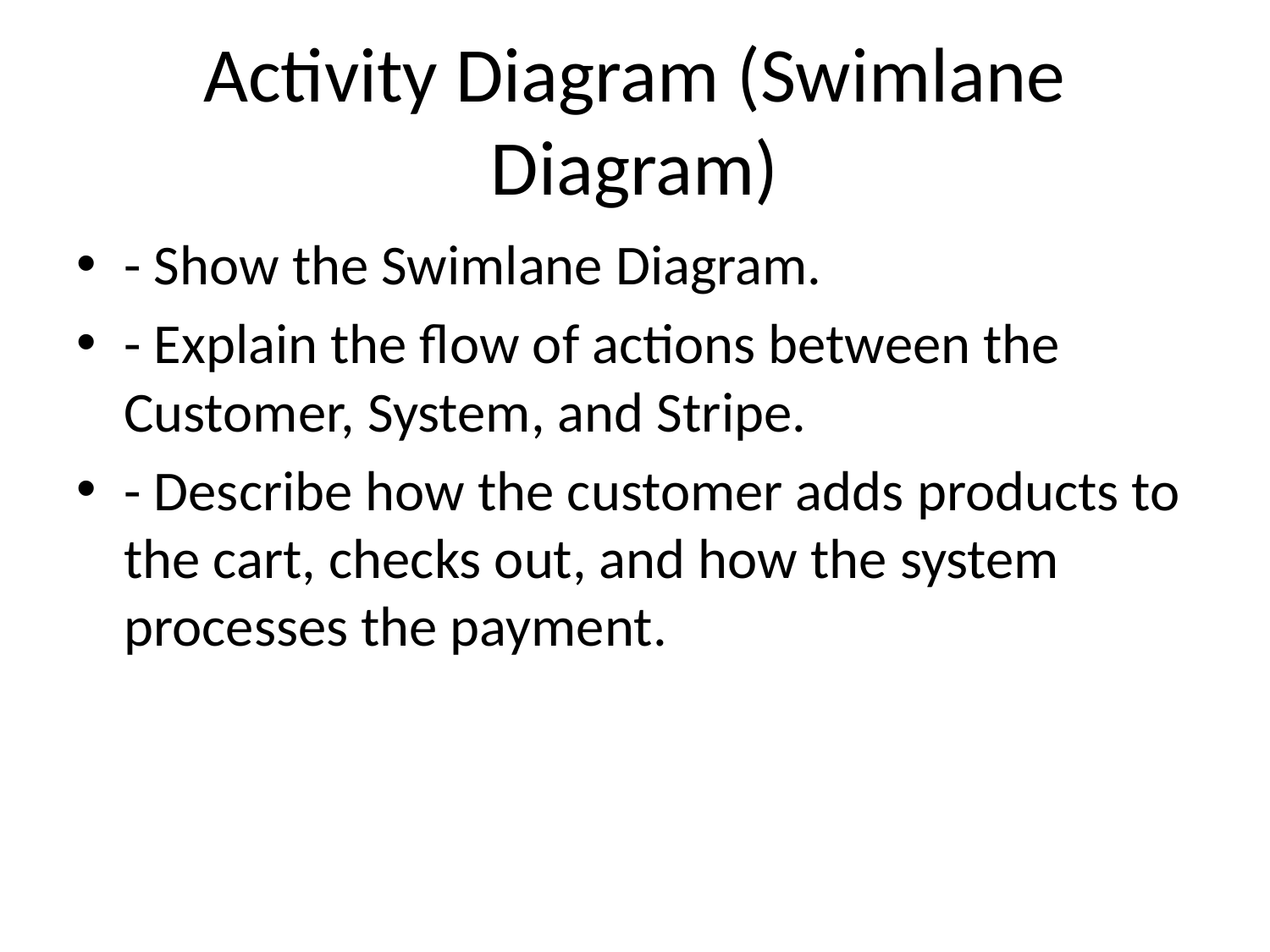

# Activity Diagram (Swimlane Diagram)
- Show the Swimlane Diagram.
- Explain the flow of actions between the Customer, System, and Stripe.
- Describe how the customer adds products to the cart, checks out, and how the system processes the payment.